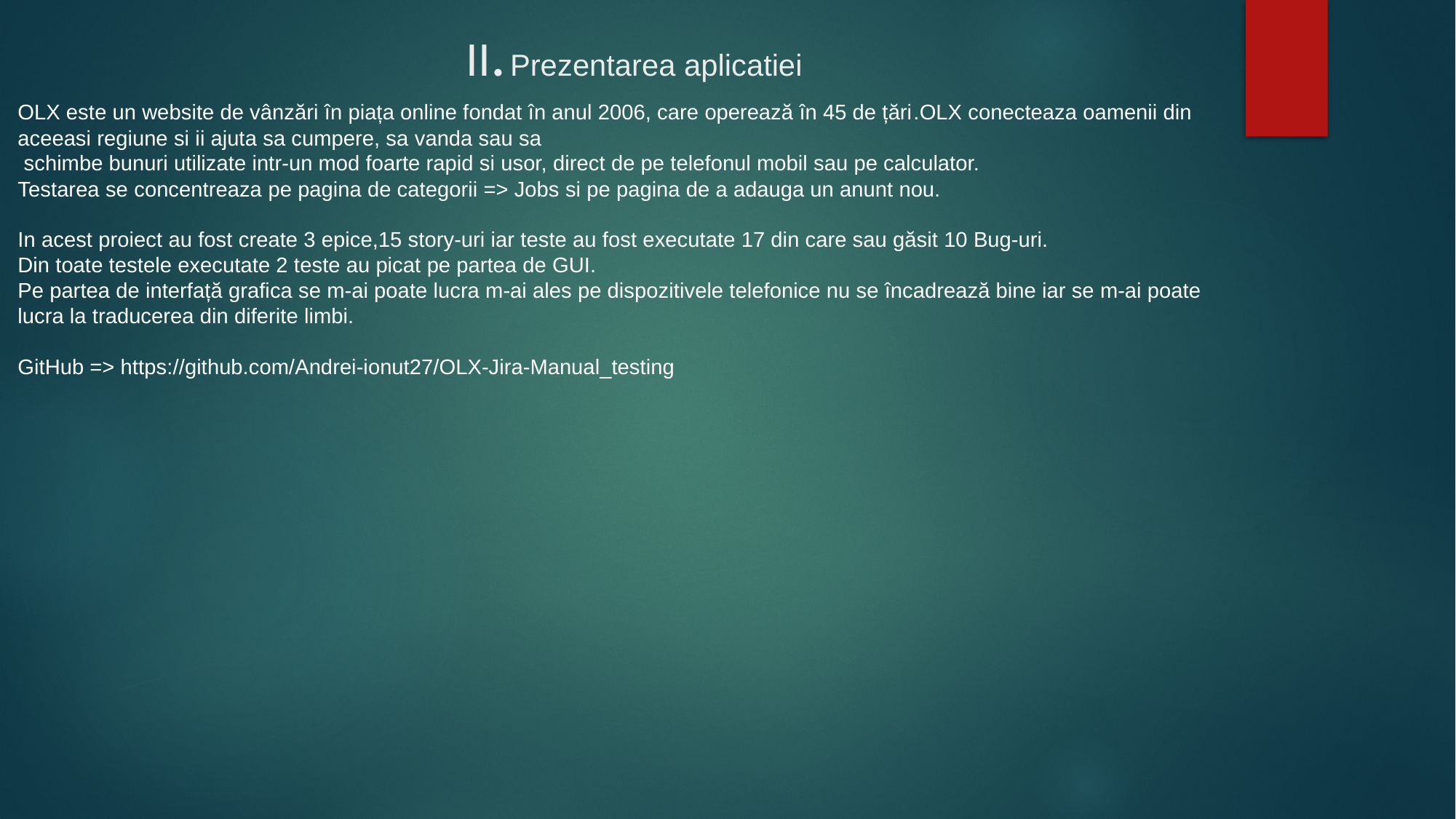

II. Prezentarea aplicatiei
OLX este un website de vânzări în piața online fondat în anul 2006, care operează în 45 de țări.OLX conecteaza oamenii din aceeasi regiune si ii ajuta sa cumpere, sa vanda sau sa
 schimbe bunuri utilizate intr-un mod foarte rapid si usor, direct de pe telefonul mobil sau pe calculator.
Testarea se concentreaza pe pagina de categorii => Jobs si pe pagina de a adauga un anunt nou.

In acest proiect au fost create 3 epice,15 story-uri iar teste au fost executate 17 din care sau găsit 10 Bug-uri.
Din toate testele executate 2 teste au picat pe partea de GUI.
Pe partea de interfață grafica se m-ai poate lucra m-ai ales pe dispozitivele telefonice nu se încadrează bine iar se m-ai poate lucra la traducerea din diferite limbi.

GitHub => https://github.com/Andrei-ionut27/OLX-Jira-Manual_testing